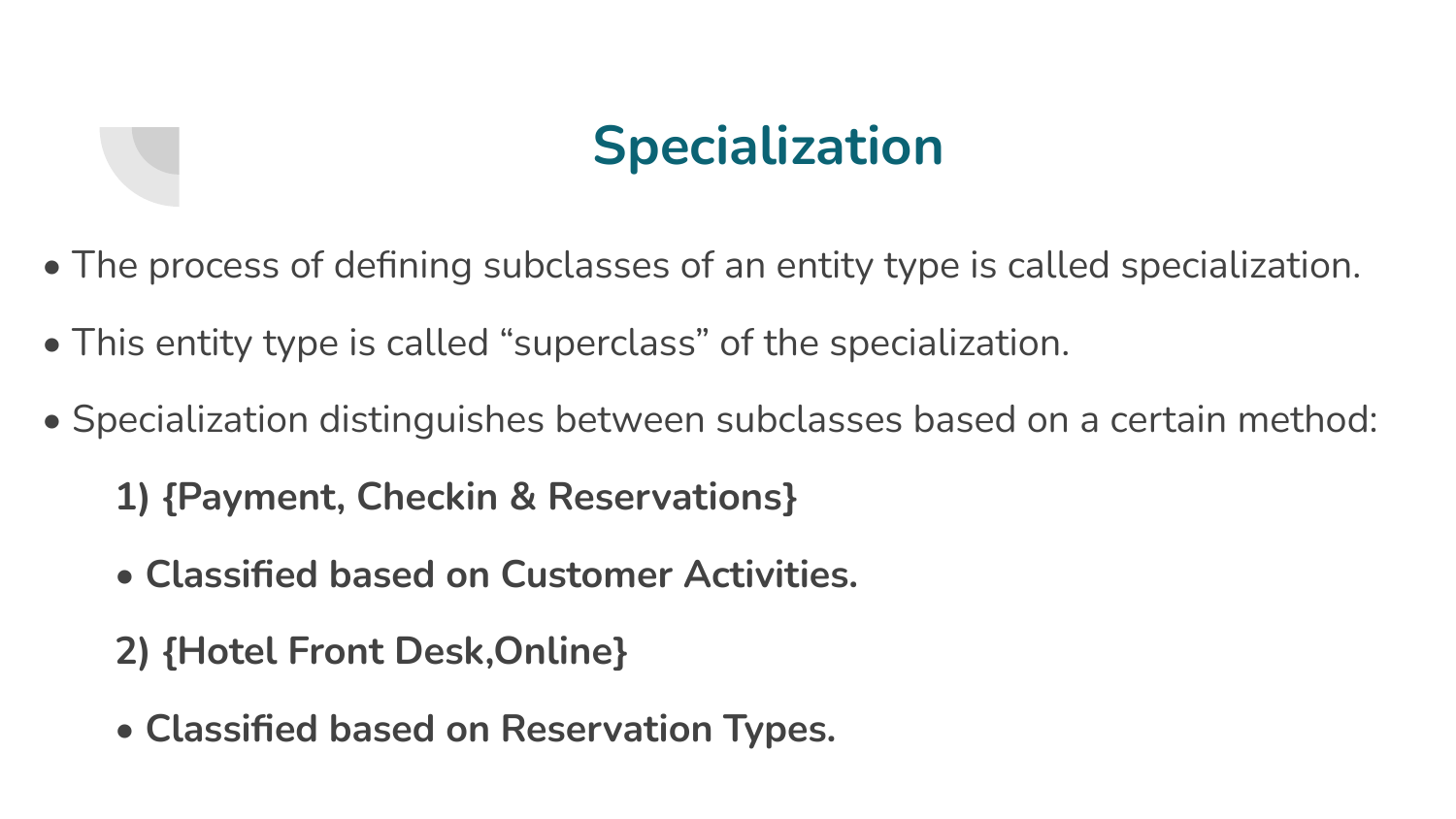

# Specialization
• The process of defining subclasses of an entity type is called specialization.
• This entity type is called “superclass” of the specialization.
• Specialization distinguishes between subclasses based on a certain method:
1) {Payment, Checkin & Reservations}
• Classified based on Customer Activities.
2) {Hotel Front Desk,Online}
• Classified based on Reservation Types.